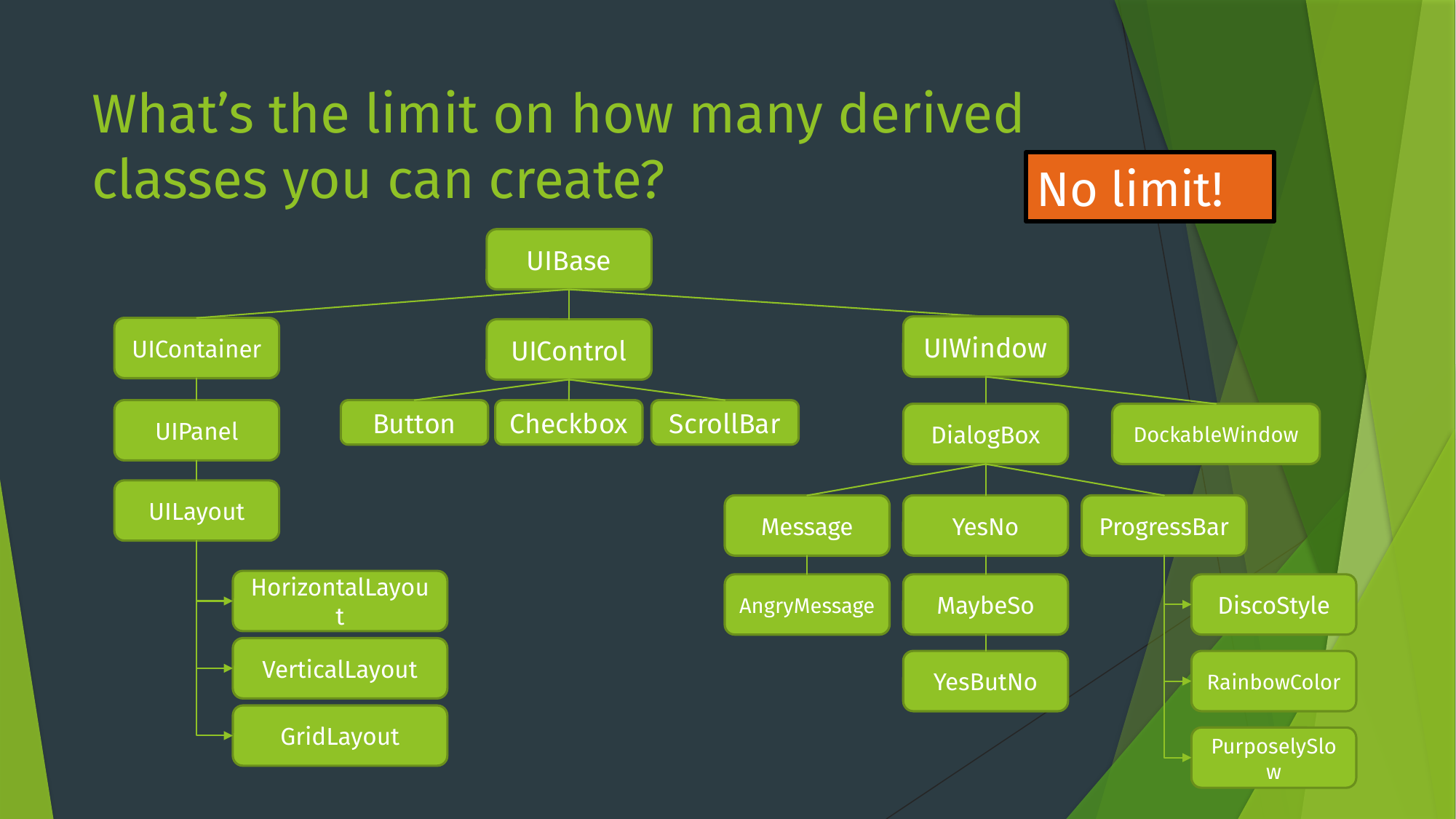

# What’s the limit on how many derived classes you can create?
No limit!
UIBase
UIWindow
UIContainer
UIControl
UIPanel
Button
Checkbox
ScrollBar
DialogBox
DockableWindow
UILayout
Message
YesNo
ProgressBar
HorizontalLayout
MaybeSo
AngryMessage
DiscoStyle
VerticalLayout
YesButNo
RainbowColor
GridLayout
PurposelySlow